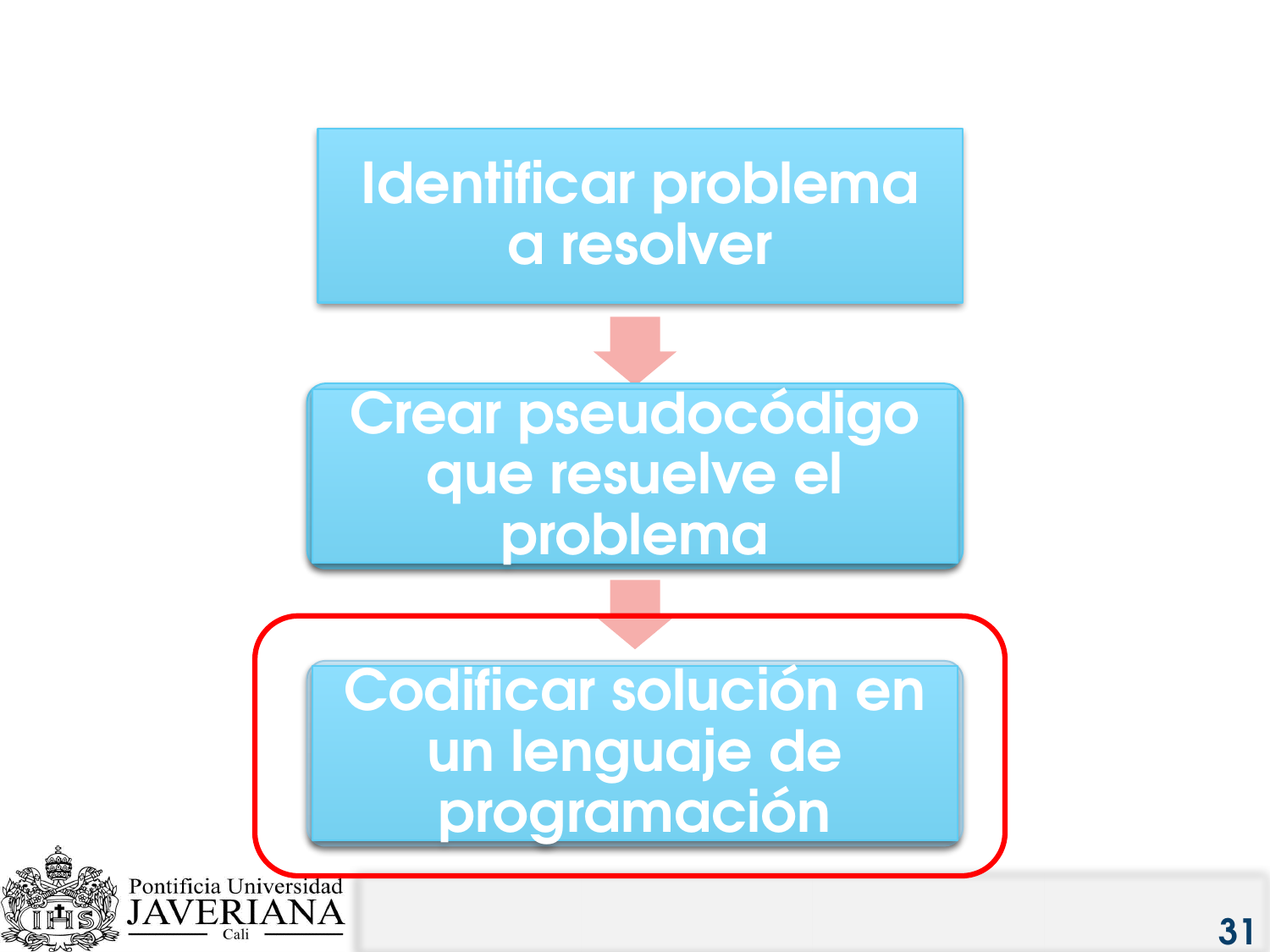

# ¿Cómo resolver con algoritmos un problema?
Identificar problema a resolver

Crear pseudocódigo que resuelve el problema

Codificar solución en un lenguaje de programación
31